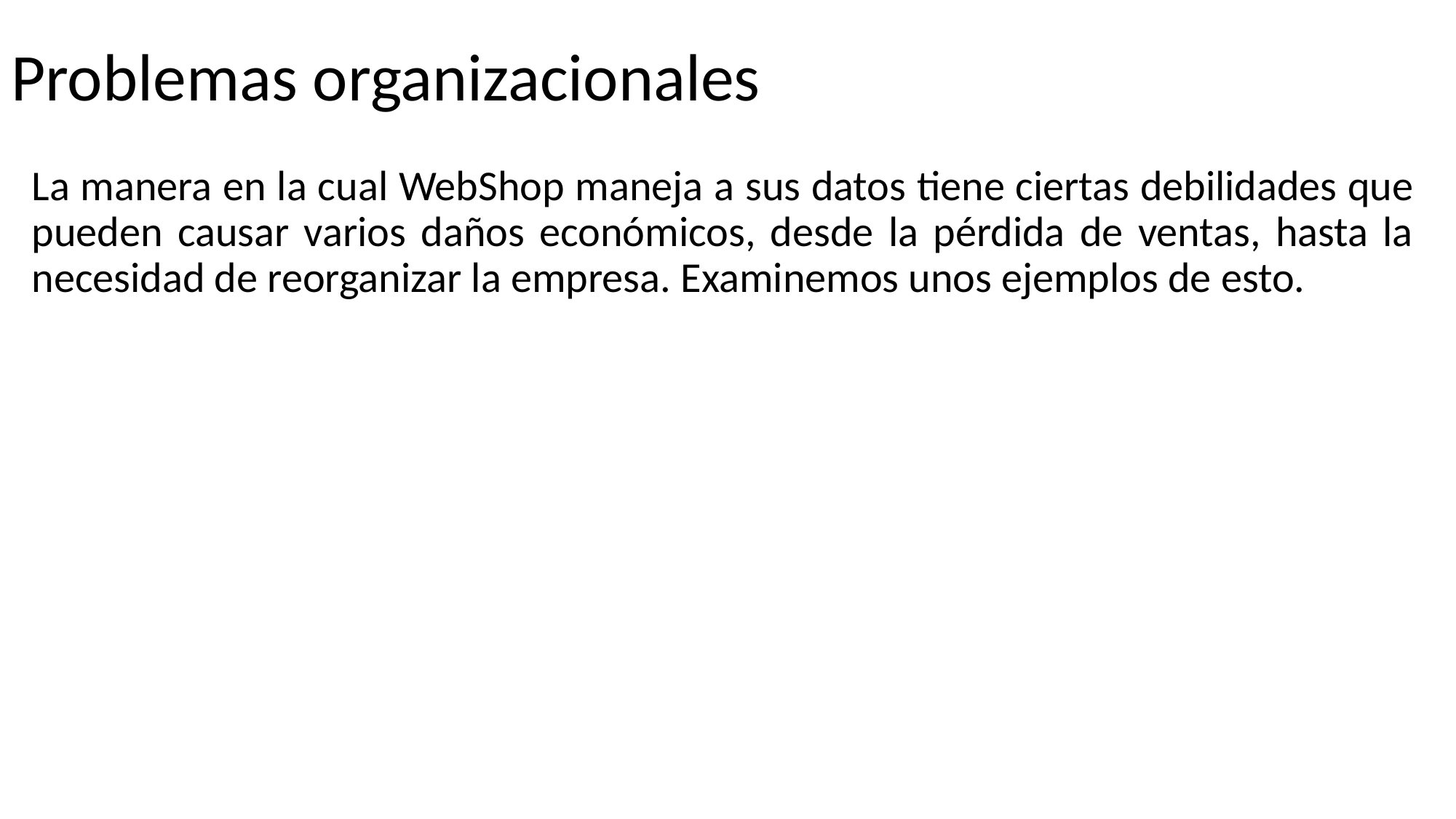

# Problemas organizacionales
La manera en la cual WebShop maneja a sus datos tiene ciertas debilidades que pueden causar varios daños económicos, desde la pérdida de ventas, hasta la necesidad de reorganizar la empresa. Examinemos unos ejemplos de esto.